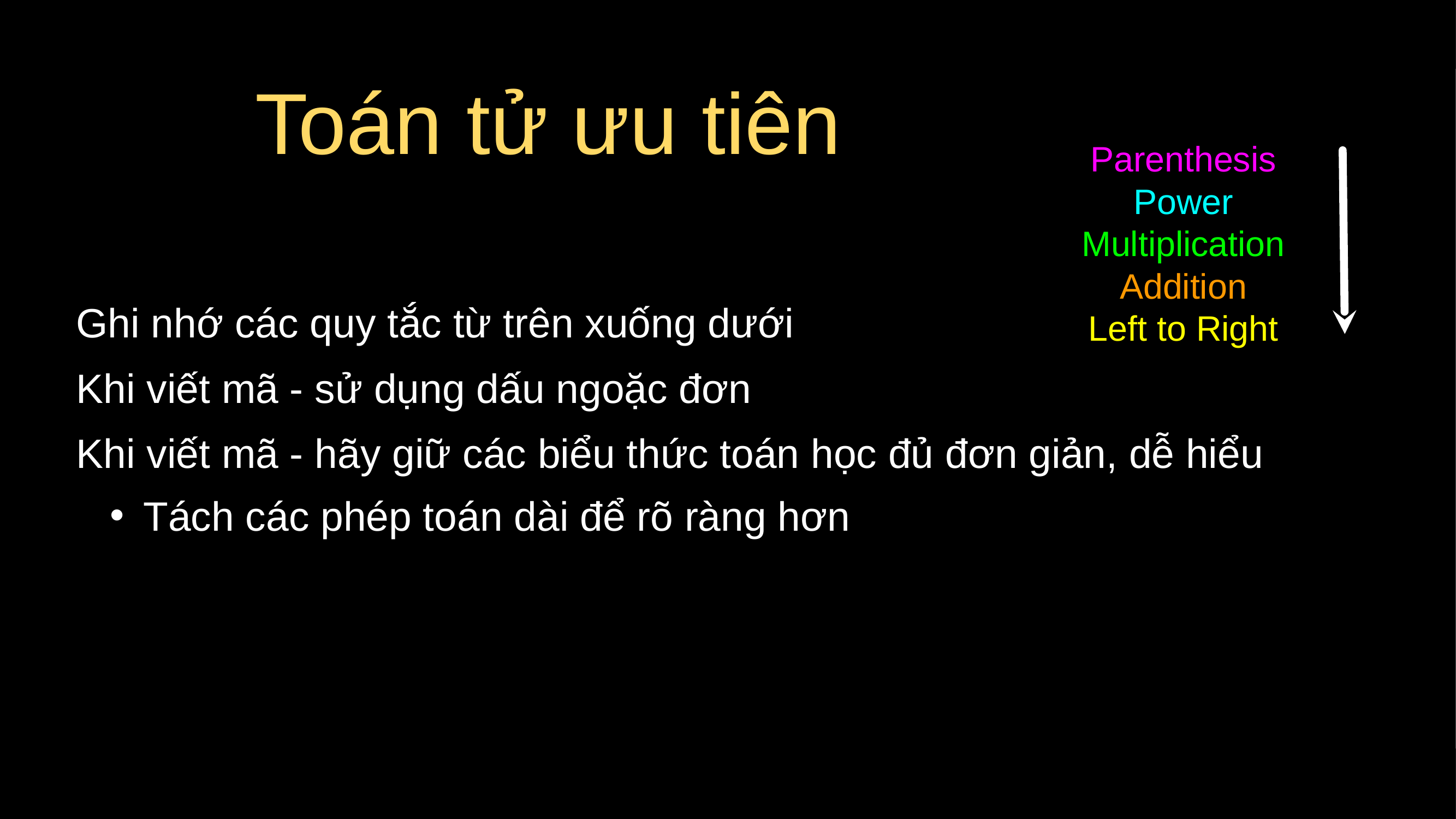

# Toán tử ưu tiên
Parenthesis
Power
Multiplication
Addition
Left to Right
Ghi nhớ các quy tắc từ trên xuống dưới
Khi viết mã - sử dụng dấu ngoặc đơn
Khi viết mã - hãy giữ các biểu thức toán học đủ đơn giản, dễ hiểu
Tách các phép toán dài để rõ ràng hơn